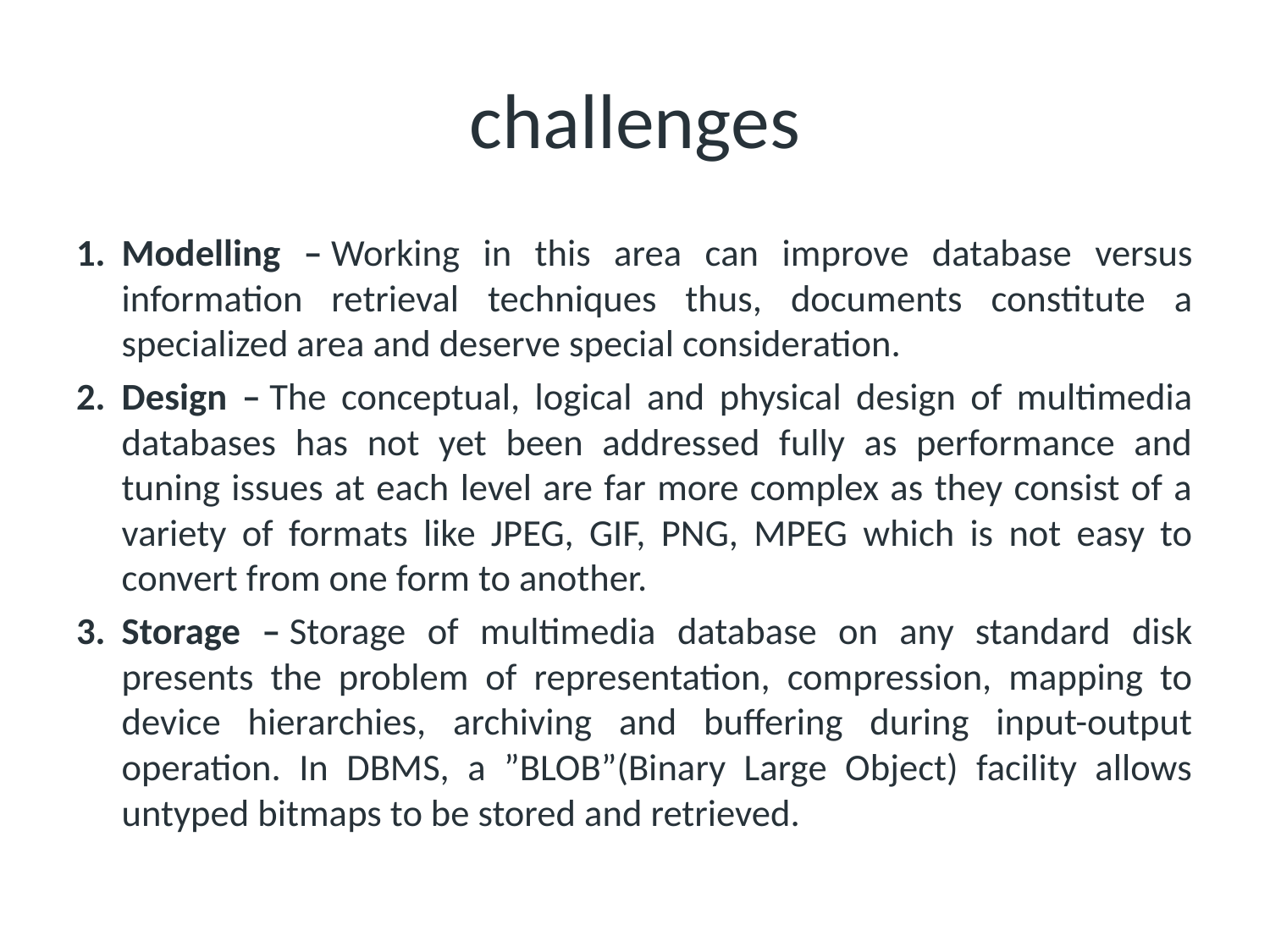

# challenges
Modelling – Working in this area can improve database versus information retrieval techniques thus, documents constitute a specialized area and deserve special consideration.
Design – The conceptual, logical and physical design of multimedia databases has not yet been addressed fully as performance and tuning issues at each level are far more complex as they consist of a variety of formats like JPEG, GIF, PNG, MPEG which is not easy to convert from one form to another.
Storage – Storage of multimedia database on any standard disk presents the problem of representation, compression, mapping to device hierarchies, archiving and buffering during input-output operation. In DBMS, a ”BLOB”(Binary Large Object) facility allows untyped bitmaps to be stored and retrieved.